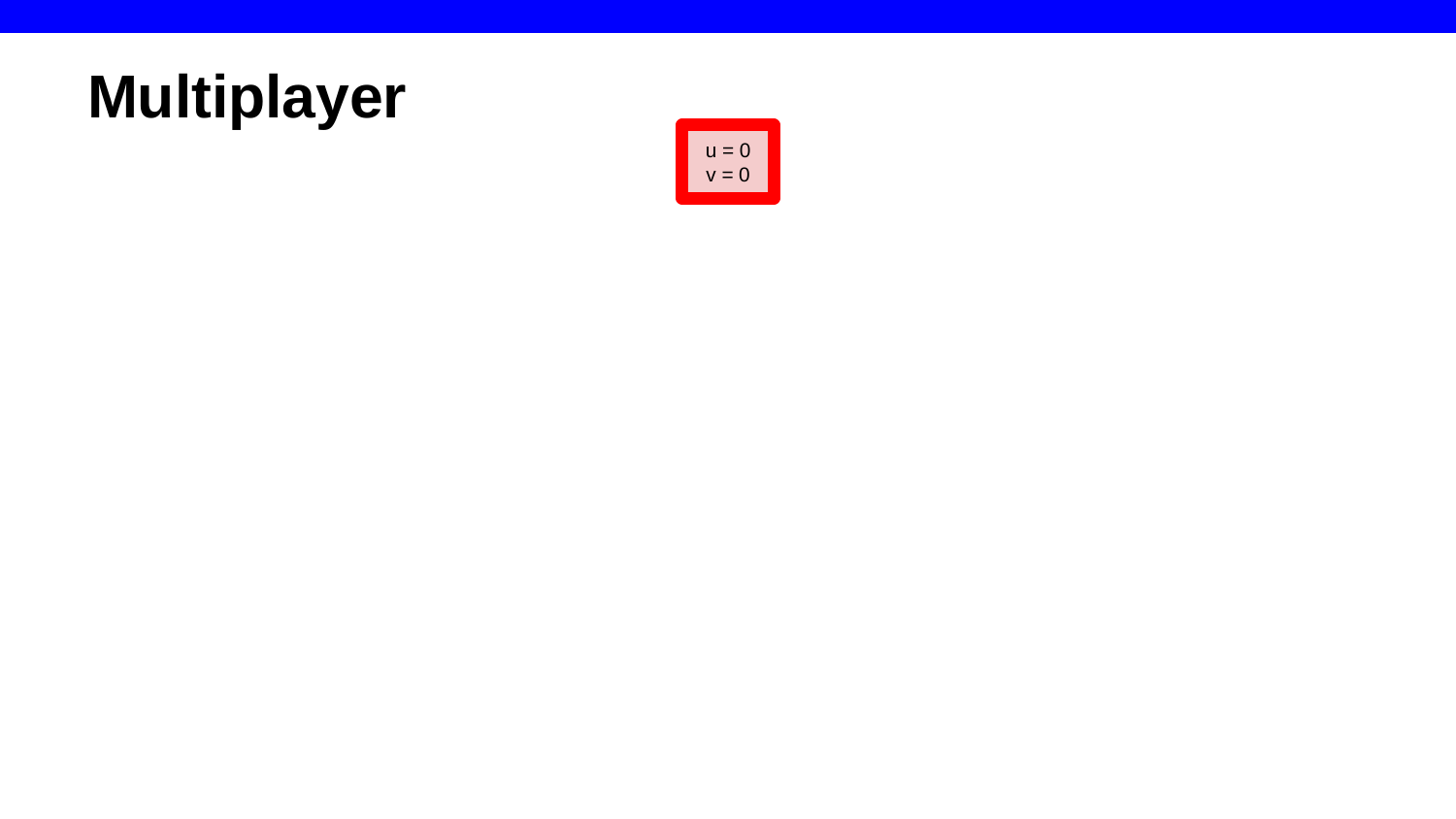

# Multiplayer

u = 0
v = 0